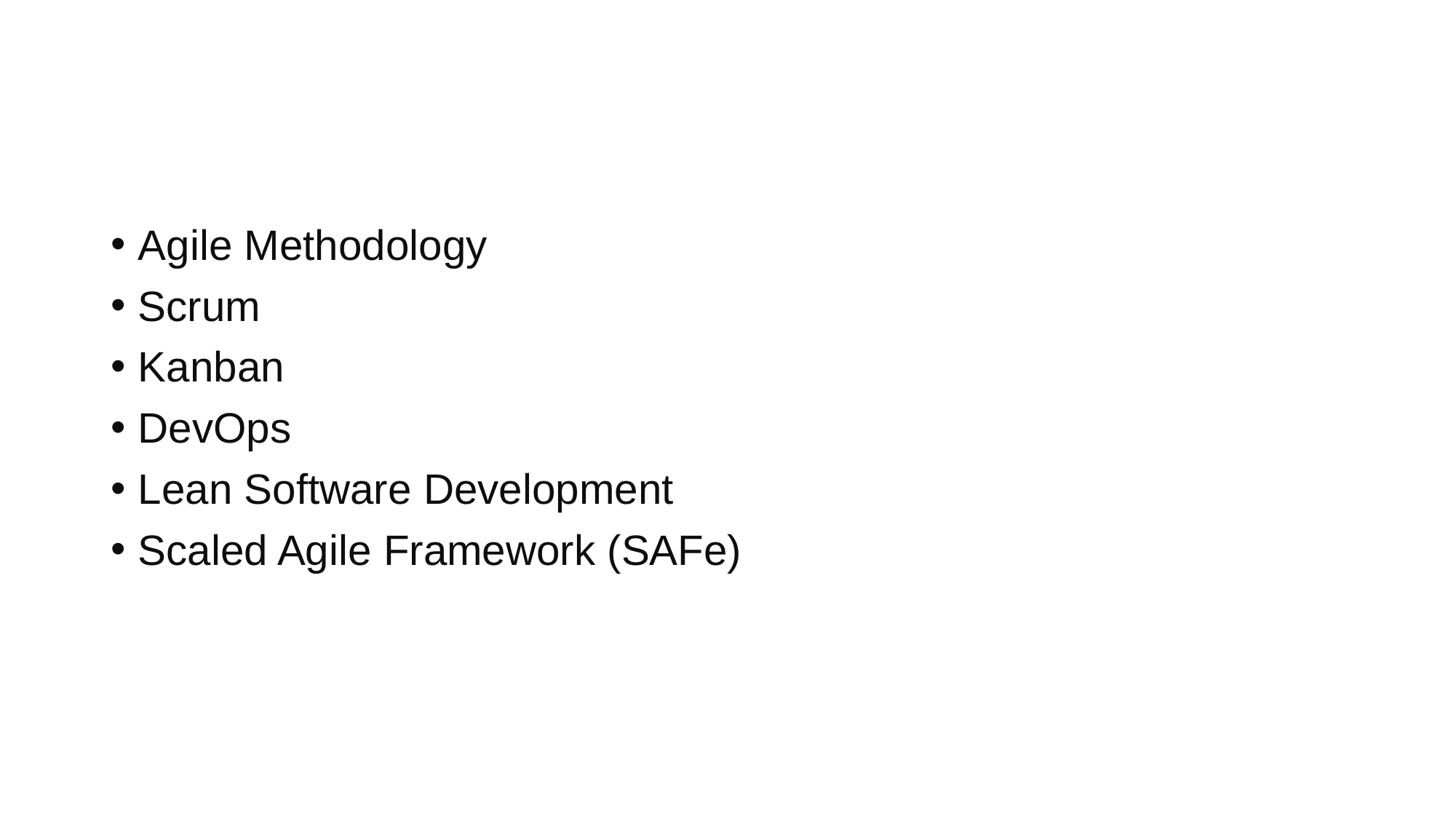

#
Agile Methodology
Scrum
Kanban
DevOps
Lean Software Development
Scaled Agile Framework (SAFe)